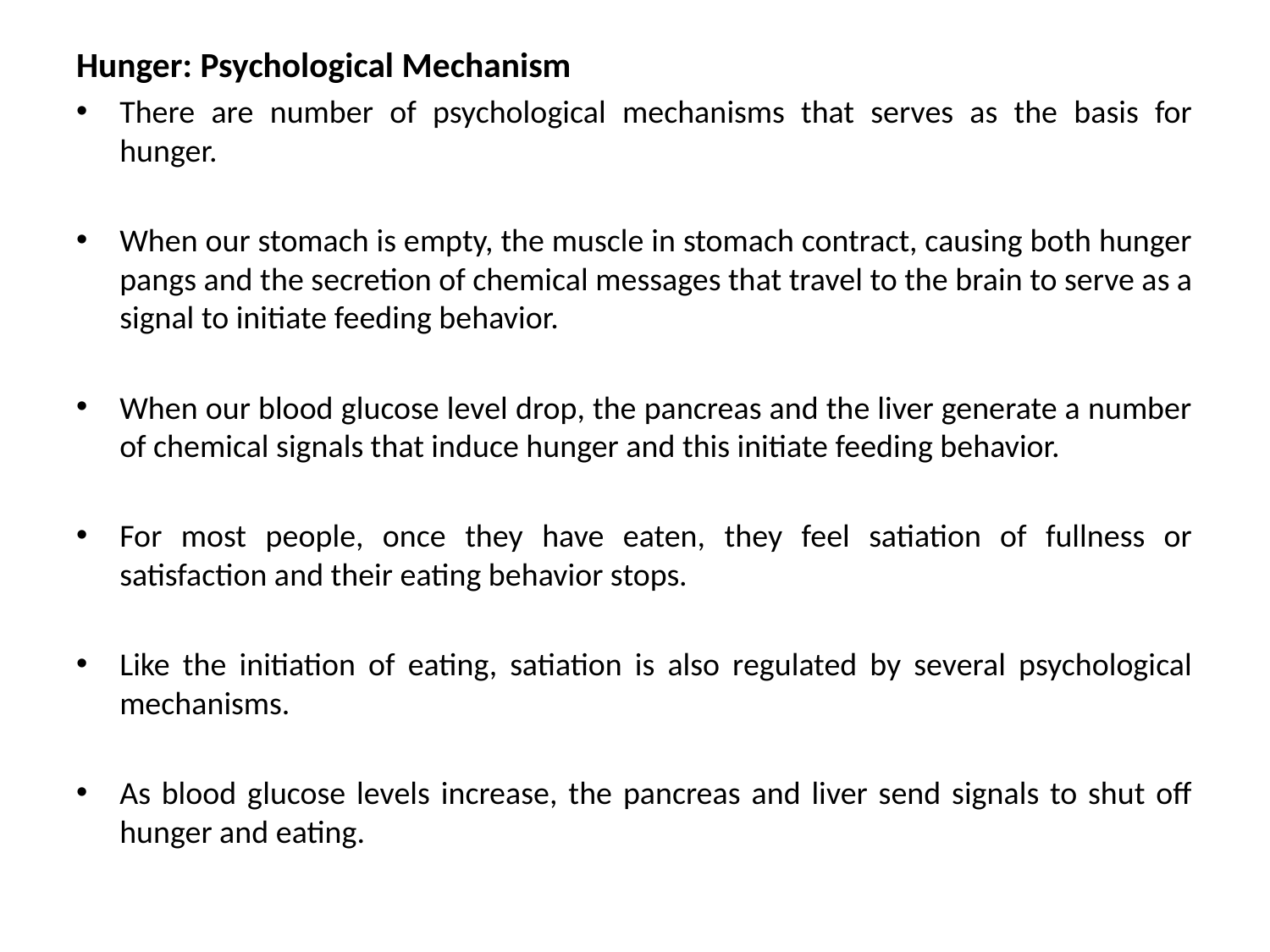

Hunger: Psychological Mechanism
There are number of psychological mechanisms that serves as the basis for hunger.

When our stomach is empty, the muscle in stomach contract, causing both hunger pangs and the secretion of chemical messages that travel to the brain to serve as a signal to initiate feeding behavior.

When our blood glucose level drop, the pancreas and the liver generate a number of chemical signals that induce hunger and this initiate feeding behavior.

For most people, once they have eaten, they feel satiation of fullness or satisfaction and their eating behavior stops.

Like the initiation of eating, satiation is also regulated by several psychological mechanisms.

As blood glucose levels increase, the pancreas and liver send signals to shut off hunger and eating.